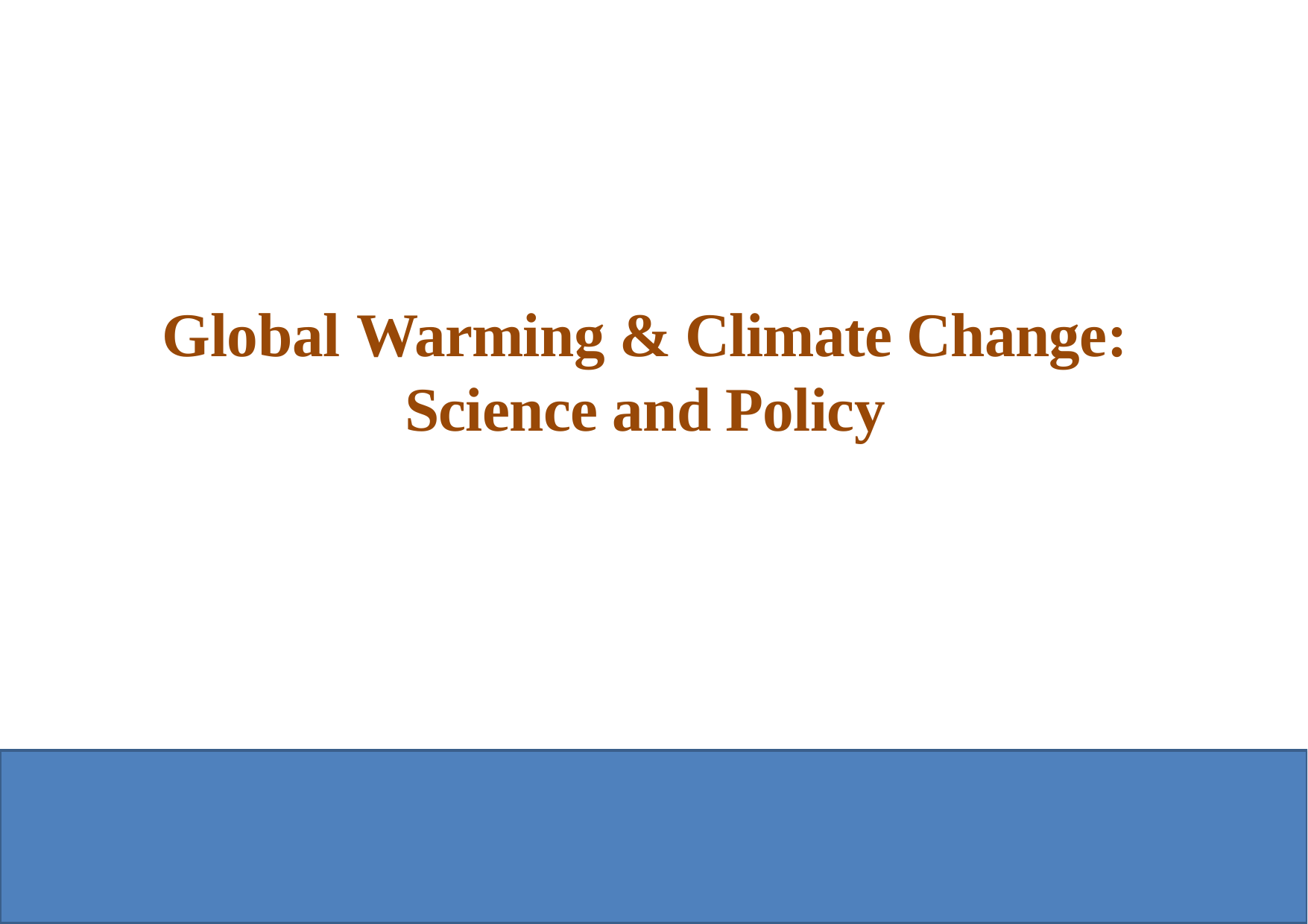

Global Warming & Climate Change:
Science and Policy